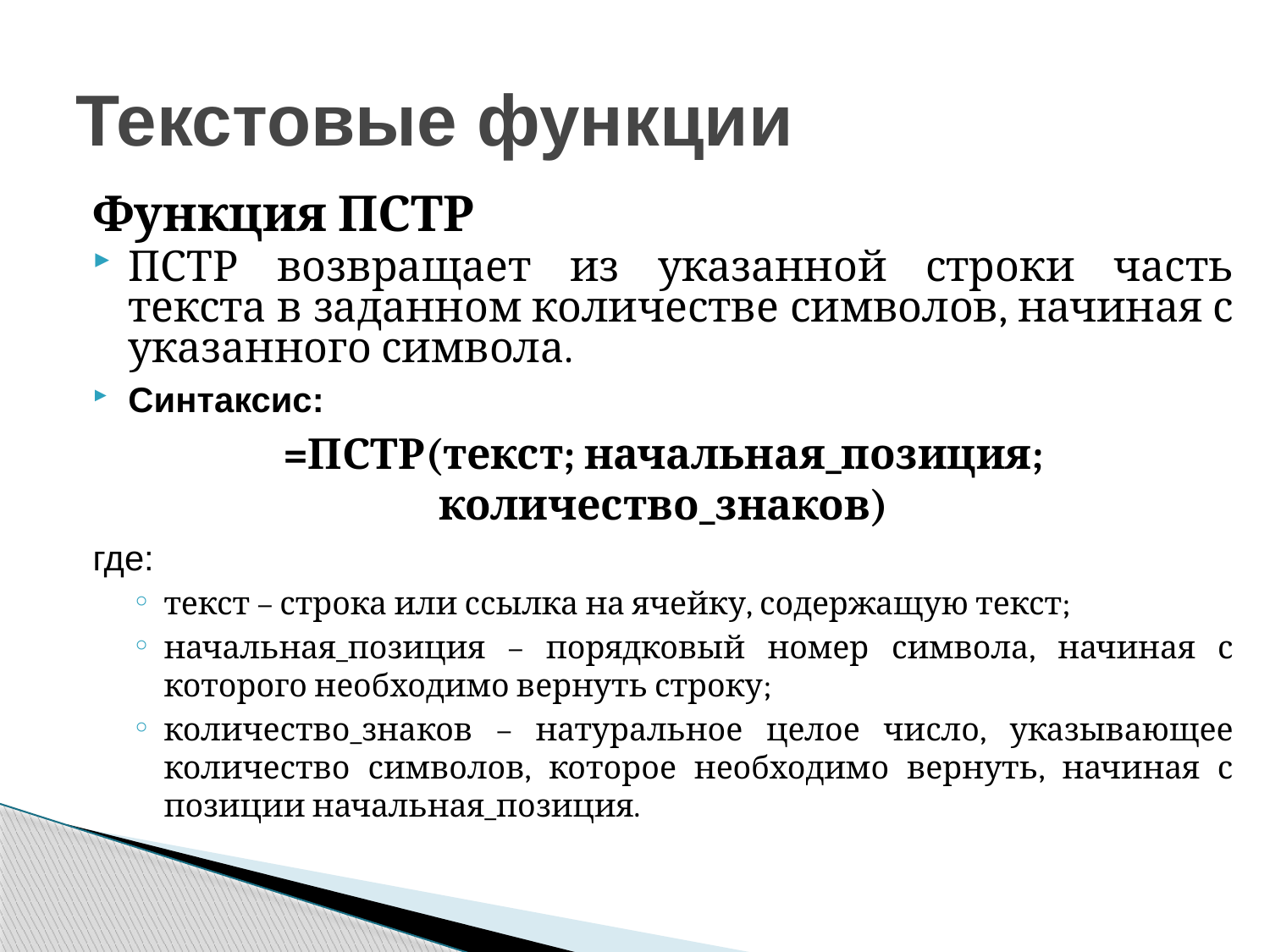

# Текстовые функции
Функция ПСТР
ПСТР возвращает из указанной строки часть текста в заданном количестве символов, начиная с указанного символа.
Синтаксис:
=ПСТР(текст; начальная_позиция; количество_знаков)
где:
текст – строка или ссылка на ячейку, содержащую текст;
начальная_позиция – порядковый номер символа, начиная с которого необходимо вернуть строку;
количество_знаков – натуральное целое число, указывающее количество символов, которое необходимо вернуть, начиная с позиции начальная_позиция.